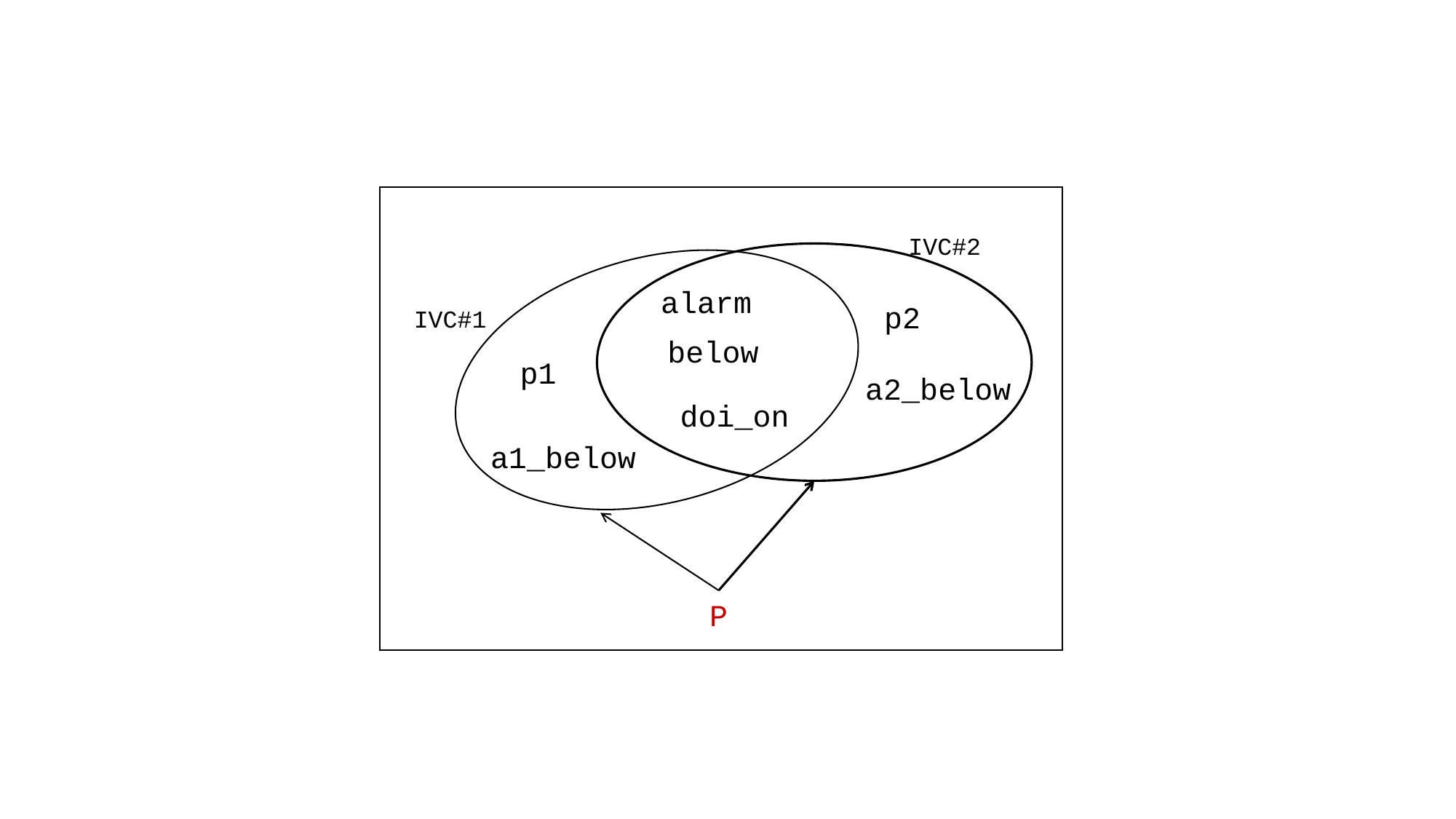

IVC#2
alarm
p2
IVC#1
below
p1
a2_below
doi_on
a1_below
P